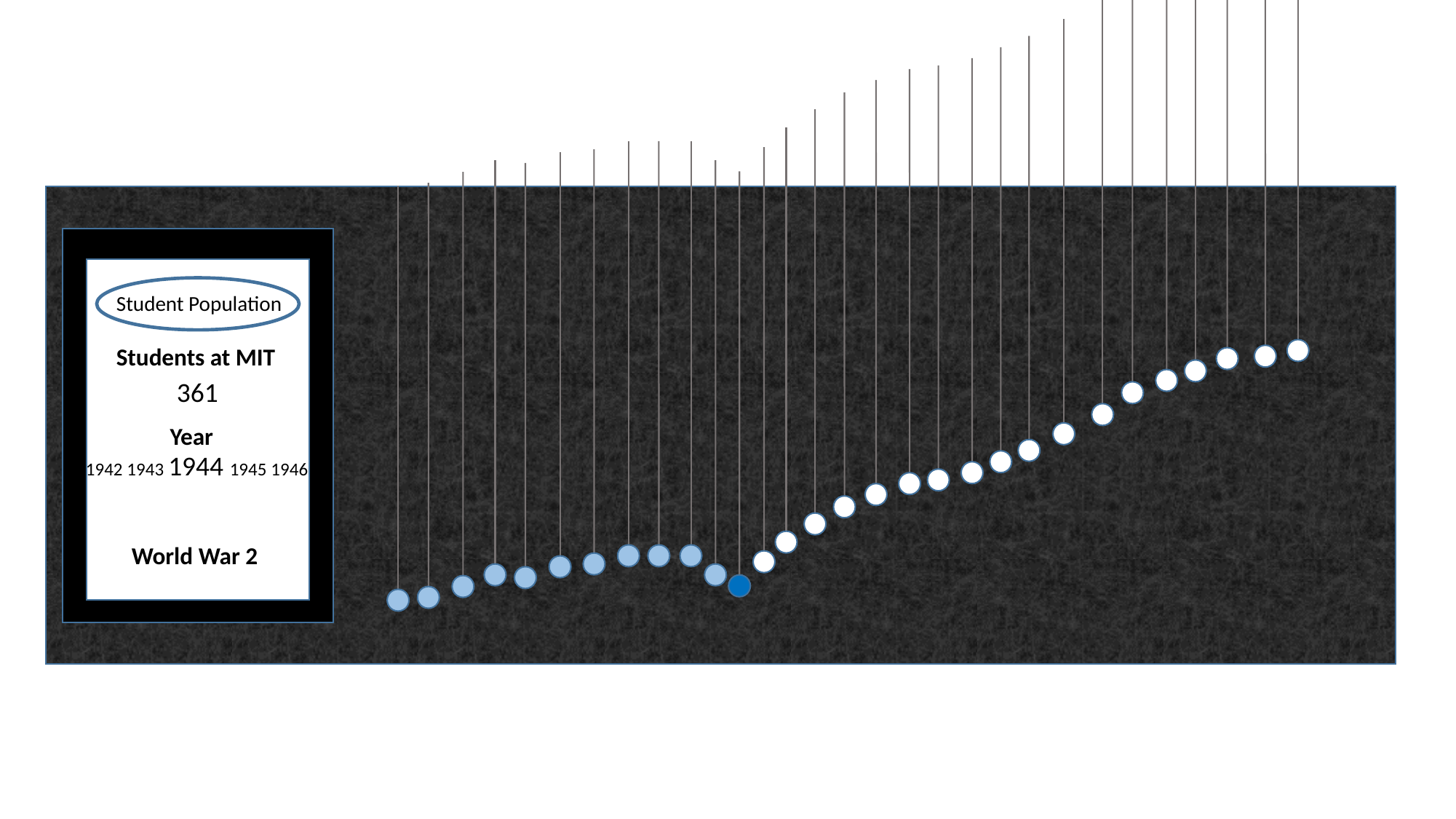

Student Population

Students at MIT

361
Year
1942 1943 1944 1945 1946
World War 2